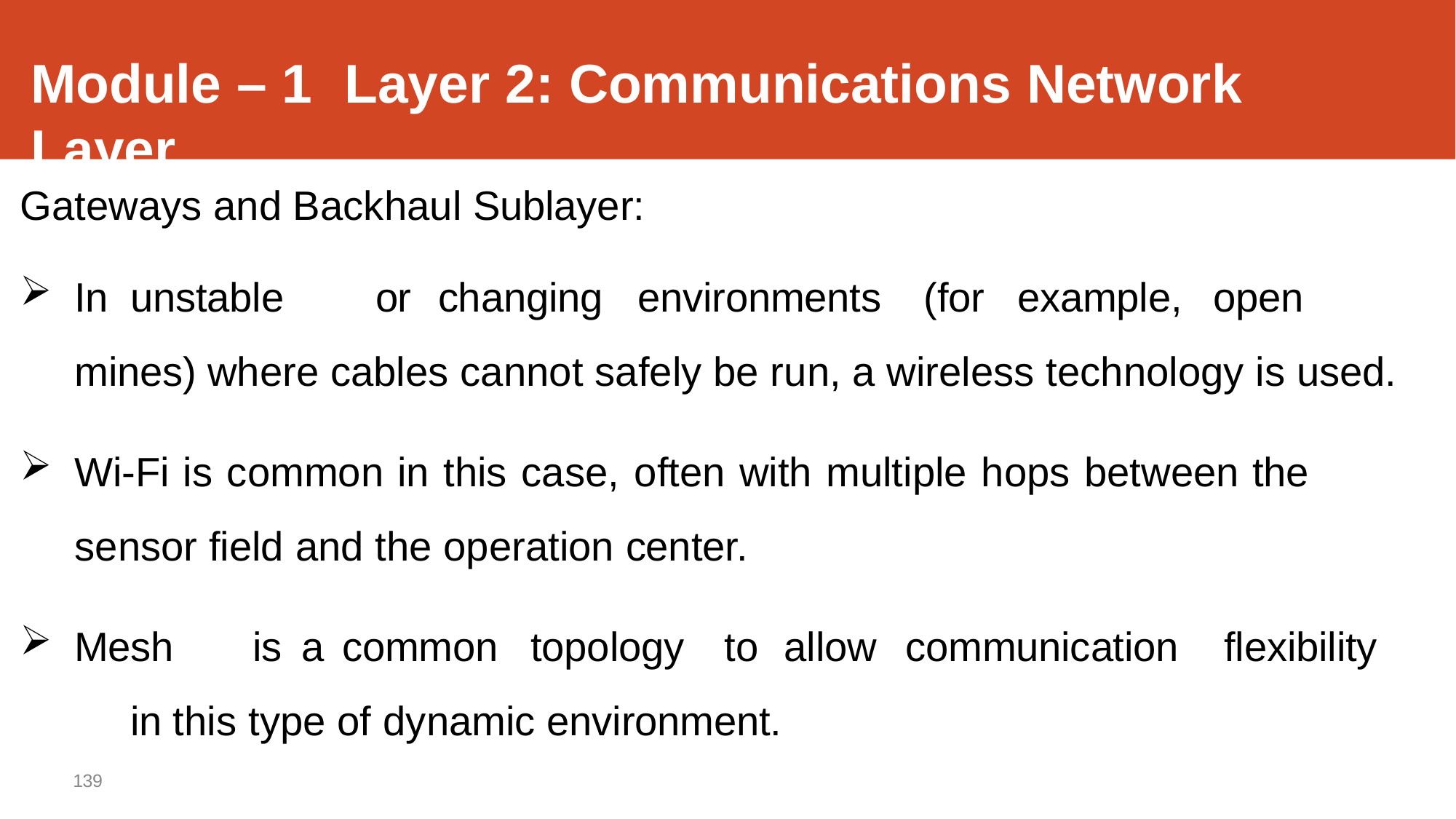

# Module – 1	Layer 2: Communications Network Layer
Gateways and Backhaul Sublayer:
In	unstable	or	changing	environments	(for	example,	open	mines) where cables cannot safely be run, a wireless technology is used.
Wi-Fi is common in this case, often with multiple hops between the sensor field and the operation center.
Mesh	is	a	common	topology	to	allow	communication	flexibility	in this type of dynamic environment.
139